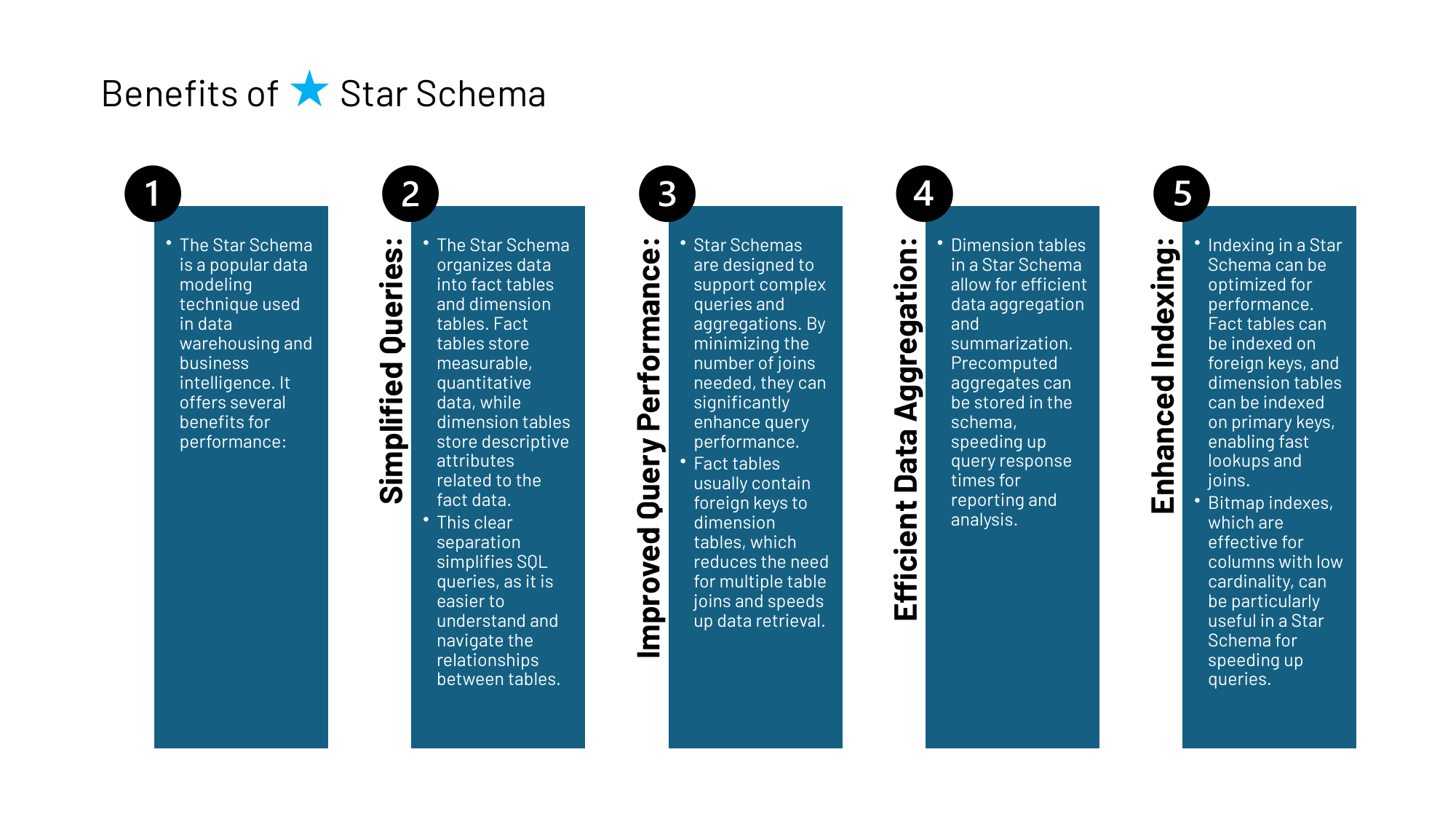

# Benefits of ★ Star Schema

The Star Schema is a popular data modeling technique used in data warehousing and business intelligence. It offers several benefits for performance:
Simplified Queries:
The Star Schema organizes data into fact tables and dimension tables. Fact tables store measurable, quantitative data, while dimension tables store descriptive attributes related to the fact data.
This clear separation simplifies SQL queries, as it is easier to understand and navigate the relationships between tables.
Improved Query Performance:
Star Schemas are designed to support complex queries and aggregations. By minimizing the number of joins needed, they can significantly enhance query performance.
Fact tables usually contain foreign keys to dimension tables, which reduces the need for multiple table joins and speeds up data retrieval.
Efficient Data Aggregation:
Dimension tables in a Star Schema allow for efficient data aggregation and summarization. Precomputed aggregates can be stored in the schema, speeding up query response times for reporting and analysis.
Enhanced Indexing:
Indexing in a Star Schema can be optimized for performance. Fact tables can be indexed on foreign keys, and dimension tables can be indexed on primary keys, enabling fast lookups and joins.
Bitmap indexes, which are effective for columns with low cardinality, can be particularly useful in a Star Schema for speeding up queries.